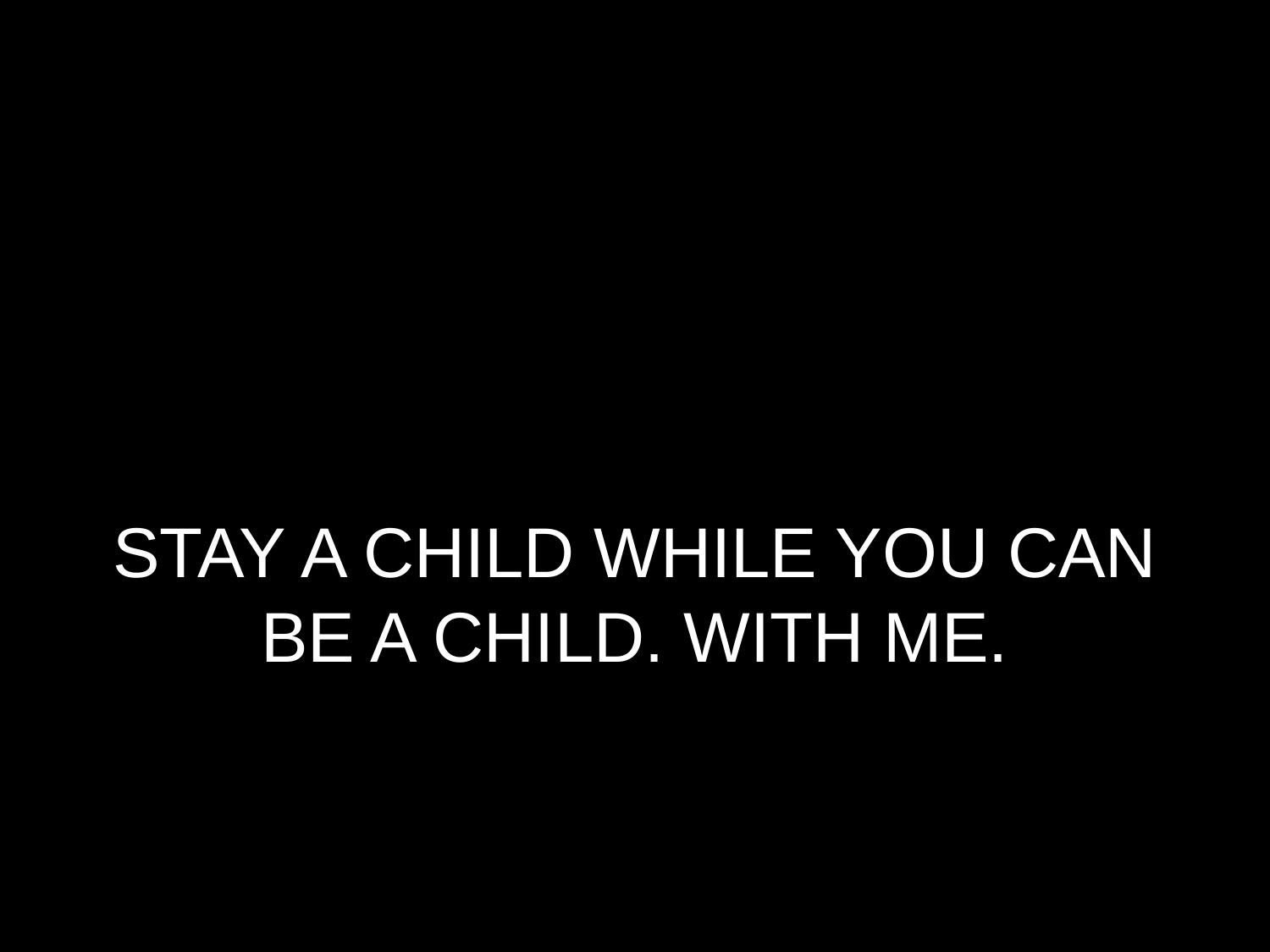

# STAY A CHILD WHILE YOU CAN BE A CHILD. WITH ME.